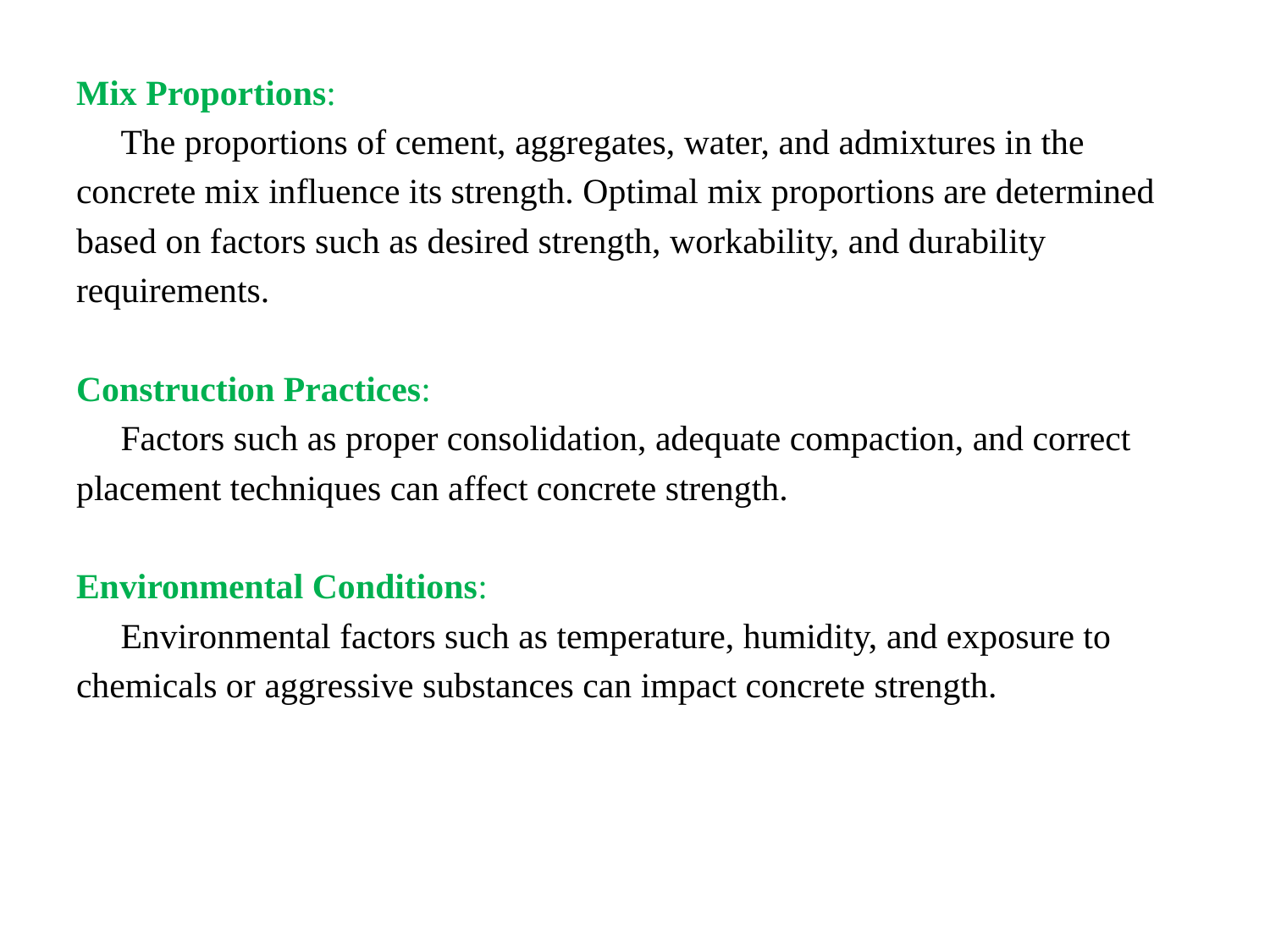

Mix Proportions:
     The proportions of cement, aggregates, water, and admixtures in the
concrete mix influence its strength. Optimal mix proportions are determined
based on factors such as desired strength, workability, and durability
requirements.

Construction Practices:
     Factors such as proper consolidation, adequate compaction, and correct
placement techniques can affect concrete strength.

Environmental Conditions:
     Environmental factors such as temperature, humidity, and exposure to
chemicals or aggressive substances can impact concrete strength.